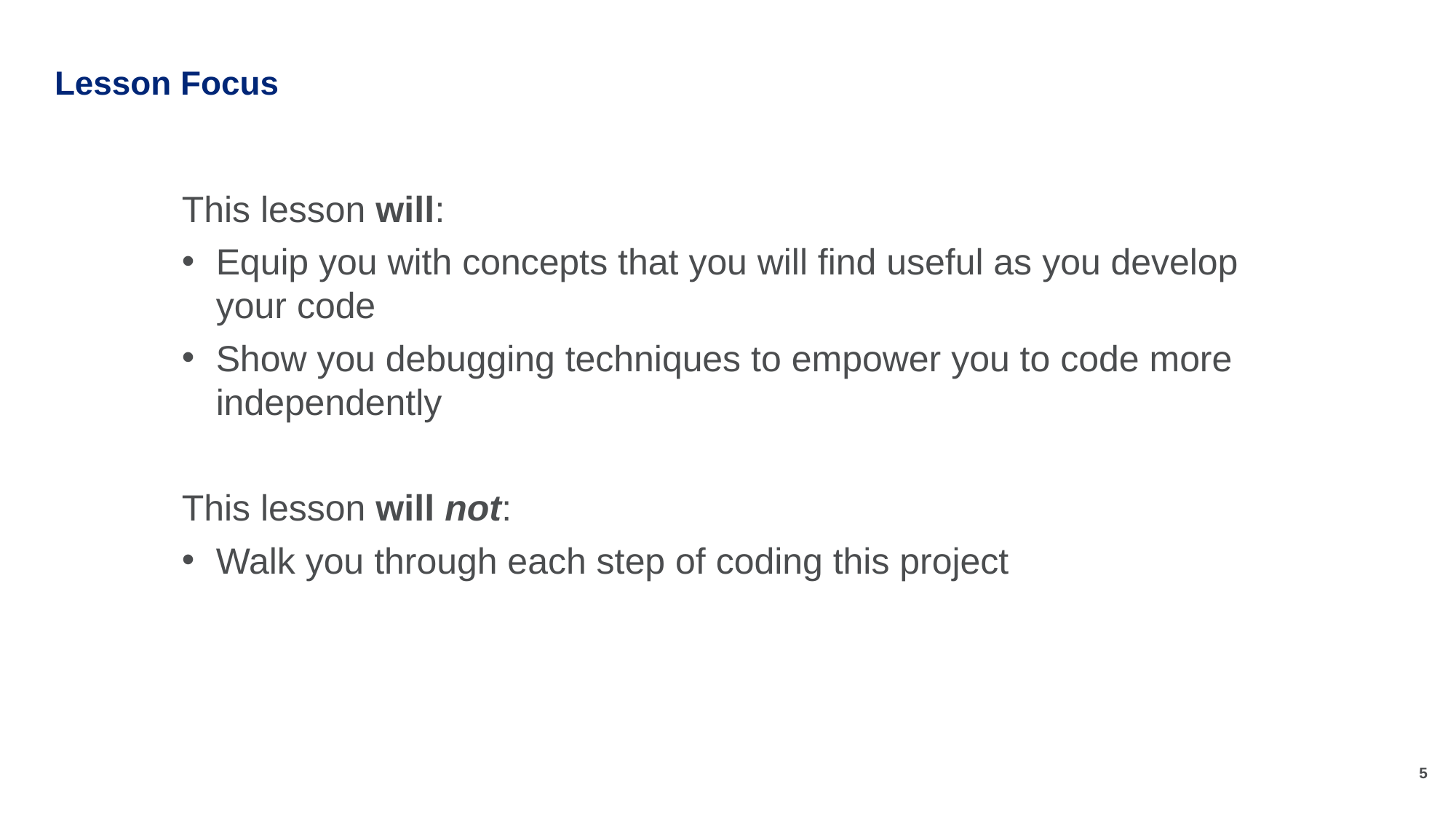

# Lesson Focus
This lesson will:
Equip you with concepts that you will find useful as you develop your code
Show you debugging techniques to empower you to code more independently

This lesson will not:
Walk you through each step of coding this project